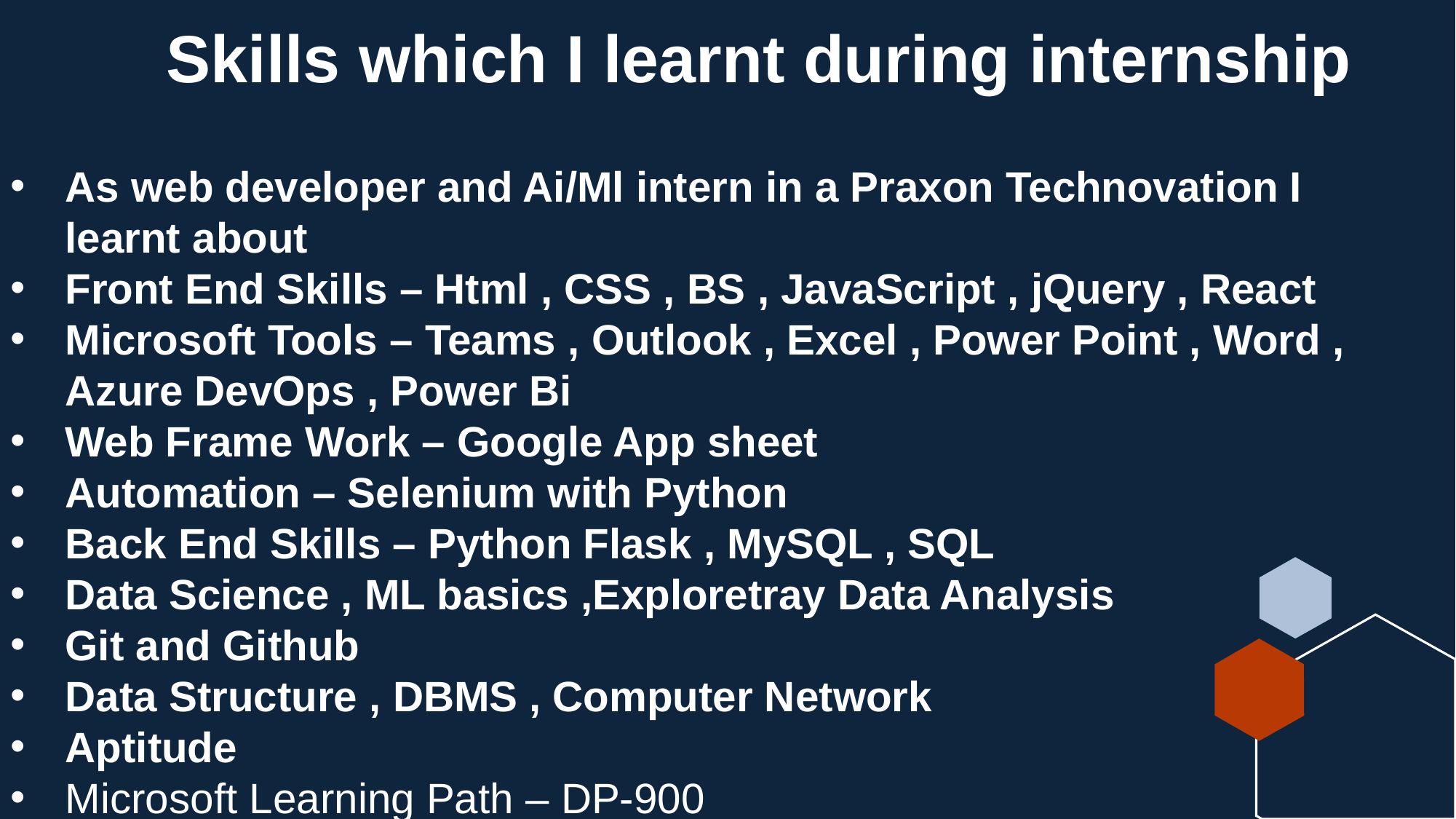

# Skills which I learnt during internship
As web developer and Ai/Ml intern in a Praxon Technovation I learnt about
Front End Skills – Html , CSS , BS , JavaScript , jQuery , React
Microsoft Tools – Teams , Outlook , Excel , Power Point , Word , Azure DevOps , Power Bi
Web Frame Work – Google App sheet
Automation – Selenium with Python
Back End Skills – Python Flask , MySQL , SQL
Data Science , ML basics ,Exploretray Data Analysis
Git and Github
Data Structure , DBMS , Computer Network
Aptitude
Microsoft Learning Path – DP-900